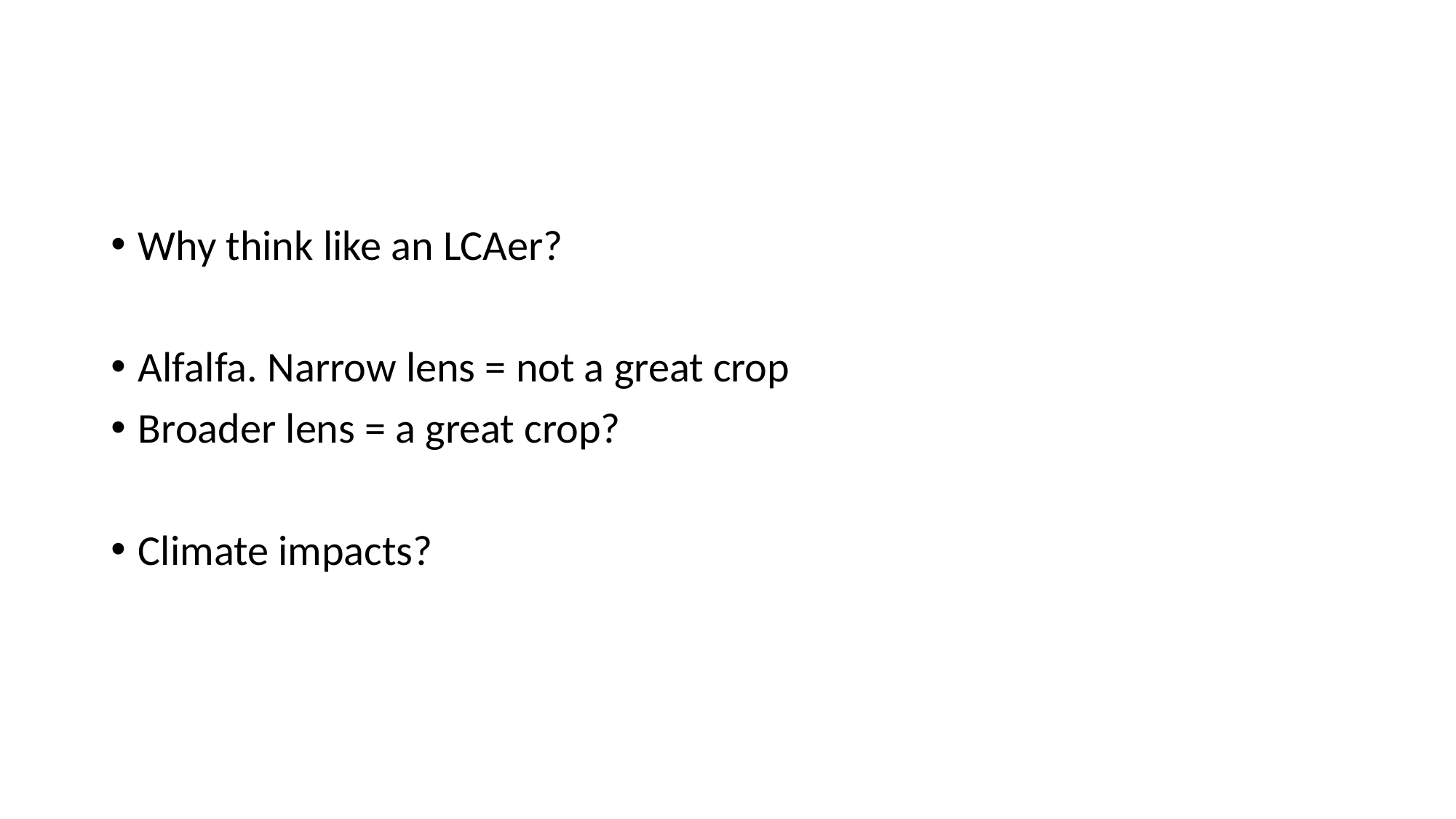

#
Why think like an LCAer?

Alfalfa. Narrow lens = not a great crop
Broader lens = a great crop?

Climate impacts?